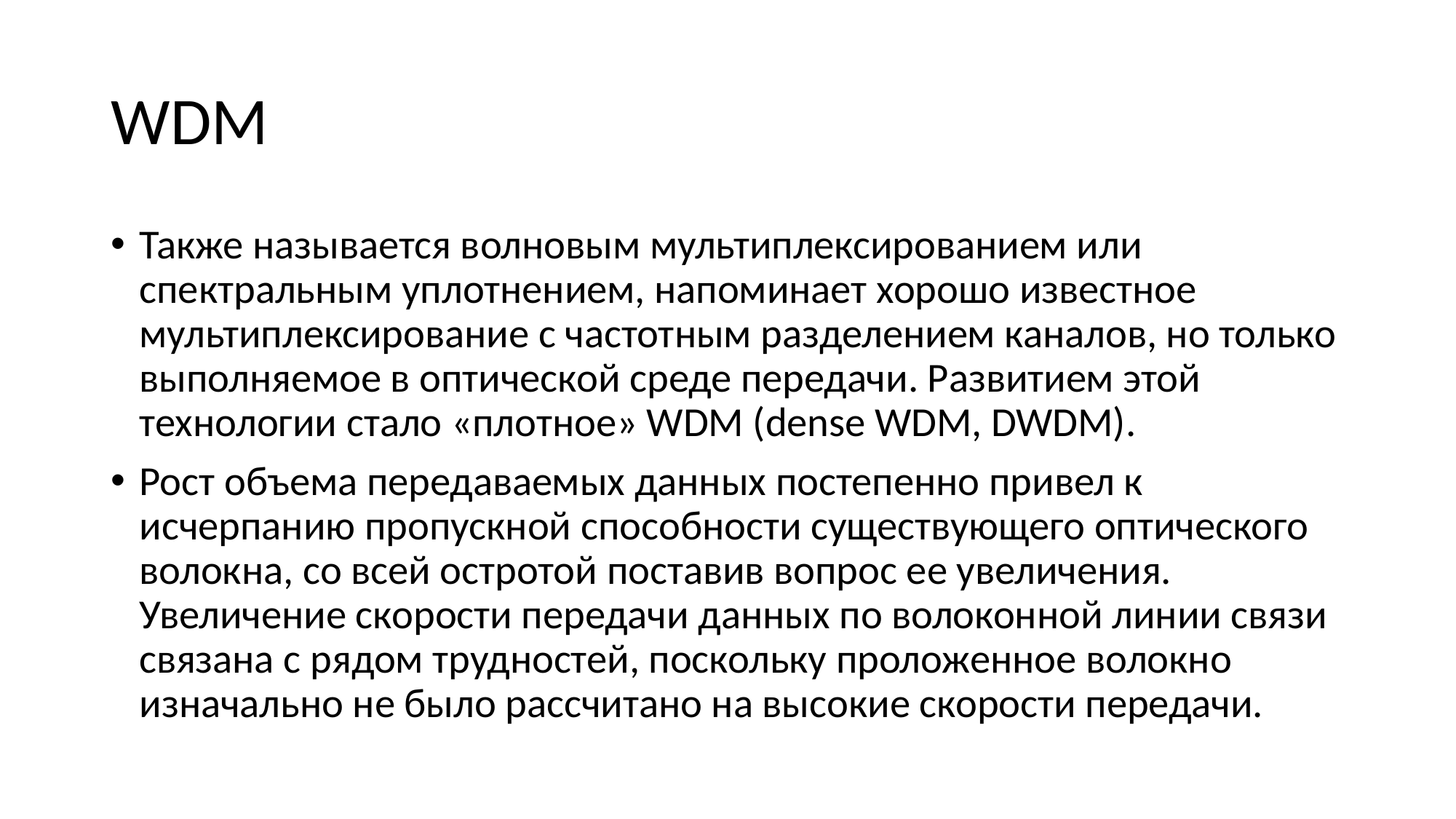

# WDM
Также называется волновым мультиплексированием или спектральным уплотнением, напоминает хорошо известное мультиплексирование с частотным разделением каналов, но только выполняемое в оптической среде передачи. Развитием этой технологии стало «плотное» WDM (dense WDM, DWDM).
Рост объема передаваемых данных постепенно привел к исчерпанию пропускной способности существующего оптического волокна, со всей остротой поставив вопрос ее увеличения. Увеличение скорости передачи данных по волоконной линии связи связана с рядом трудностей, поскольку проложенное волокно изначально не было рассчитано на высокие скорости передачи.